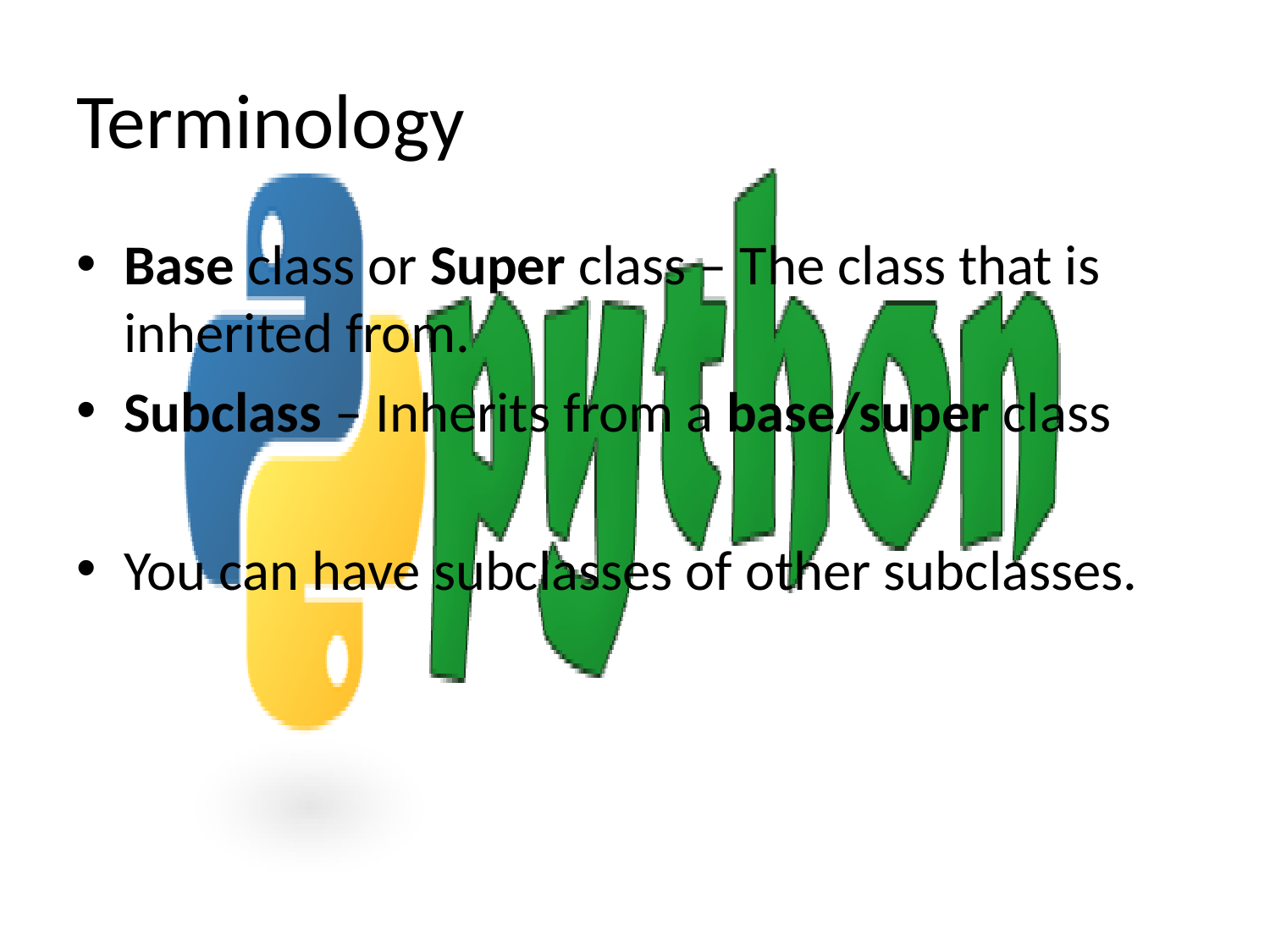

# Terminology
Base class or Super class – The class that is inherited from.
Subclass – Inherits from a base/super class

You can have subclasses of other subclasses.